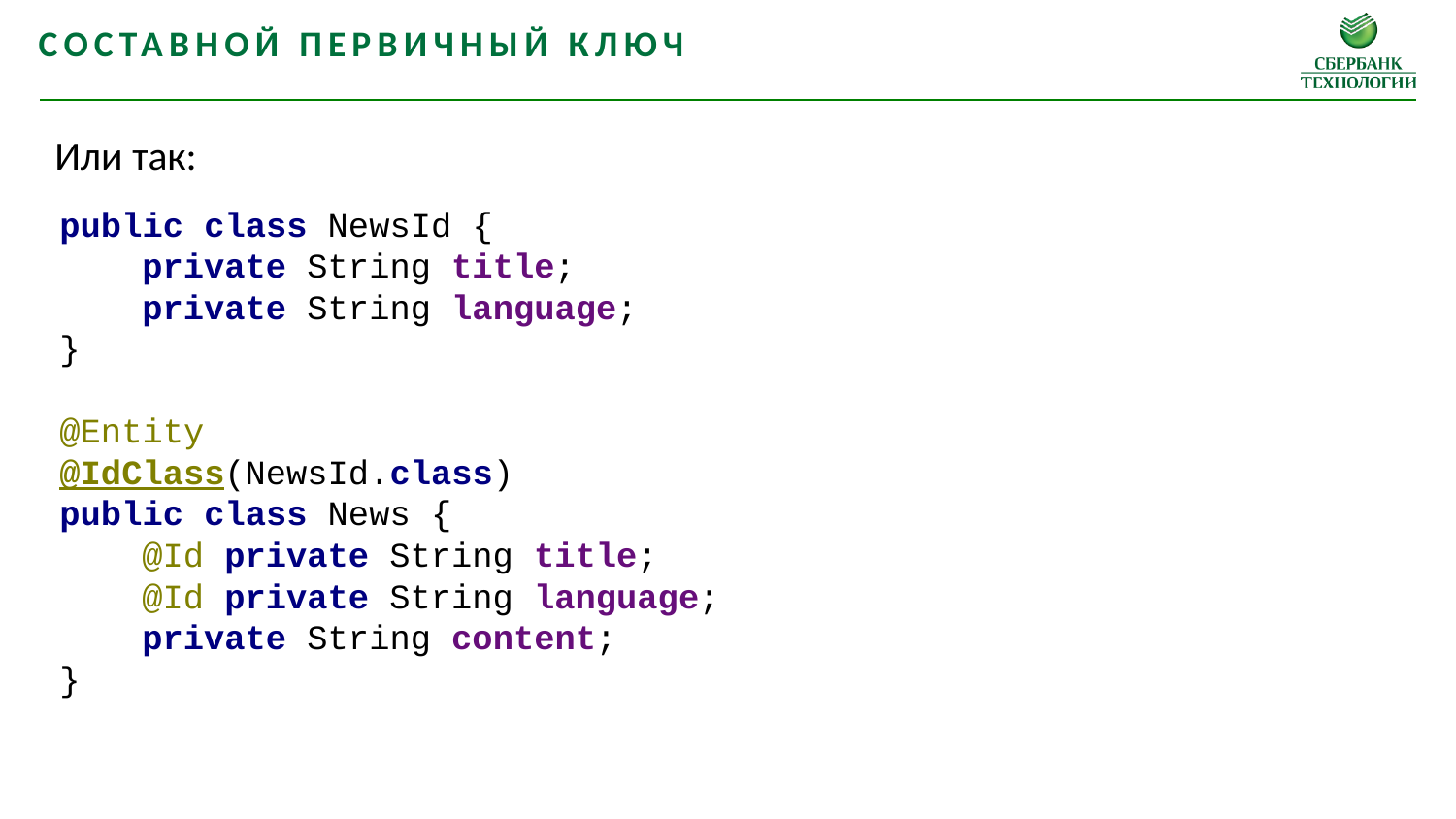

Составной Первичный ключ
Или так:

public class NewsId {
    private String title;
    private String language;
}
@Entity
@IdClass(NewsId.class)
public class News {
    @Id private String title;
    @Id private String language;
    private String content;
}